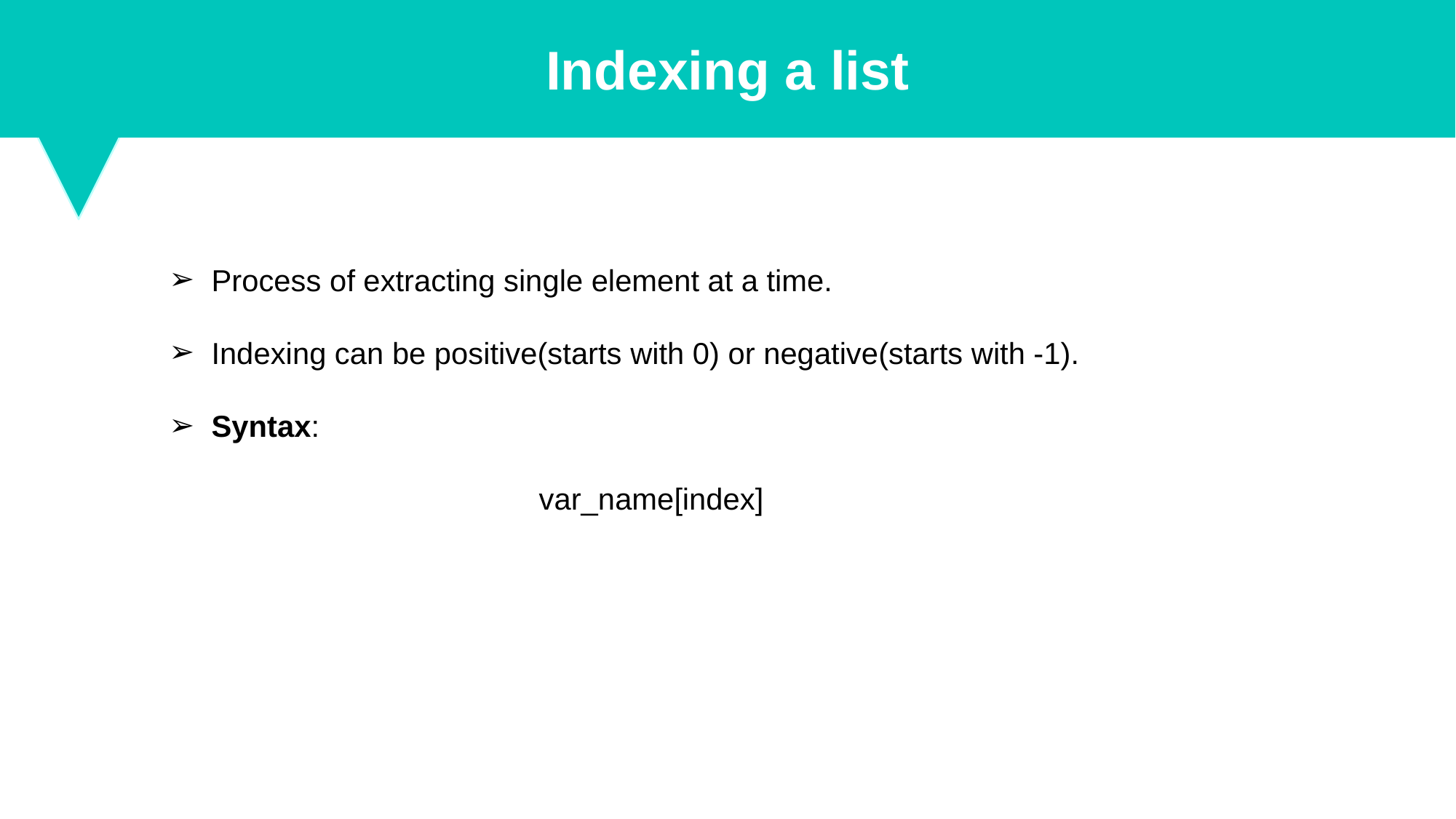

Indexing a list

Process of extracting single element at a time.
Indexing can be positive(starts with 0) or negative(starts with -1).
Syntax:
			var_name[index]